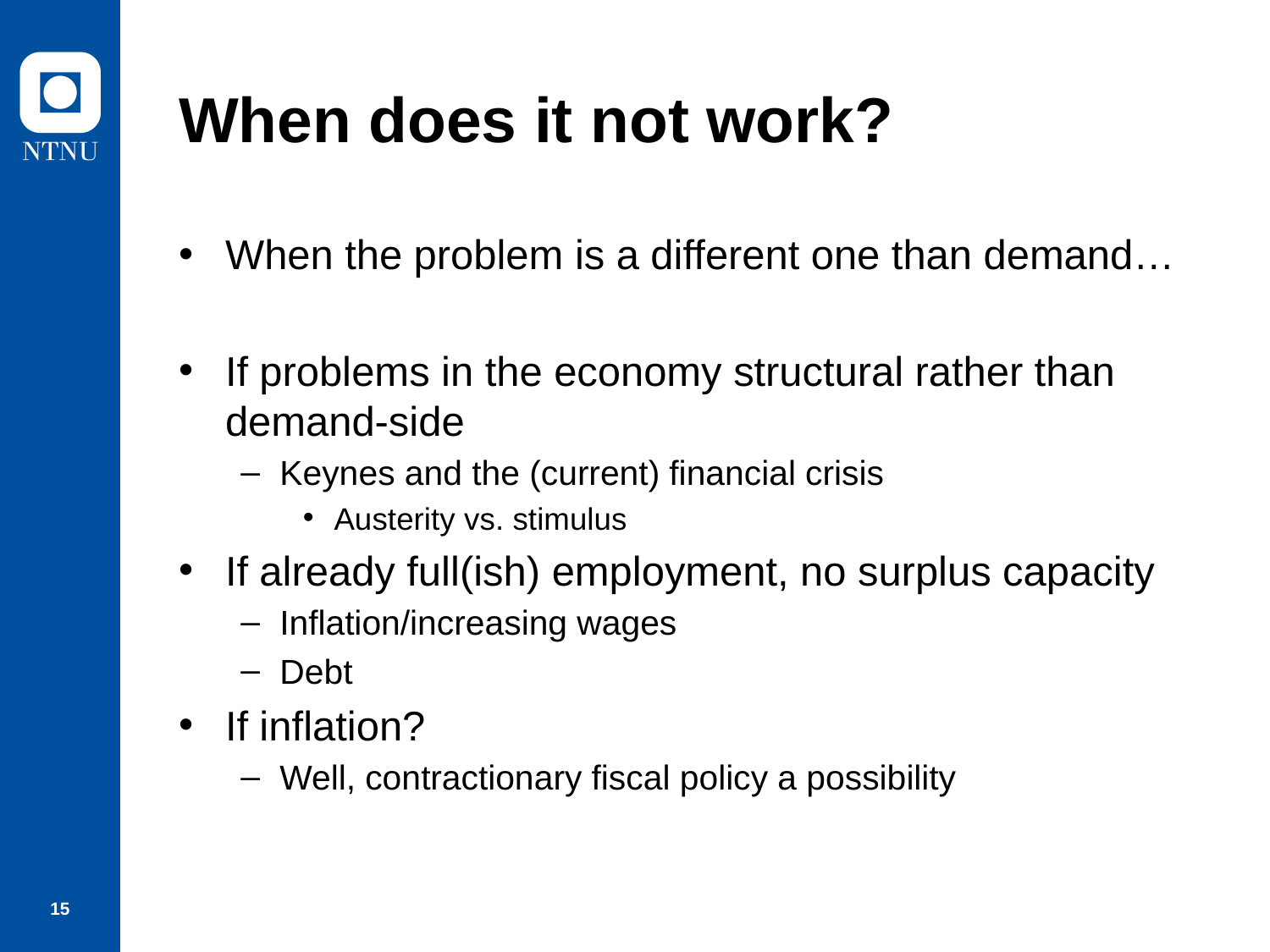

# When does it not work?
When the problem is a different one than demand…

If problems in the economy structural rather than demand-side
Keynes and the (current) financial crisis
Austerity vs. stimulus
If already full(ish) employment, no surplus capacity
Inflation/increasing wages
Debt
If inflation?
Well, contractionary fiscal policy a possibility